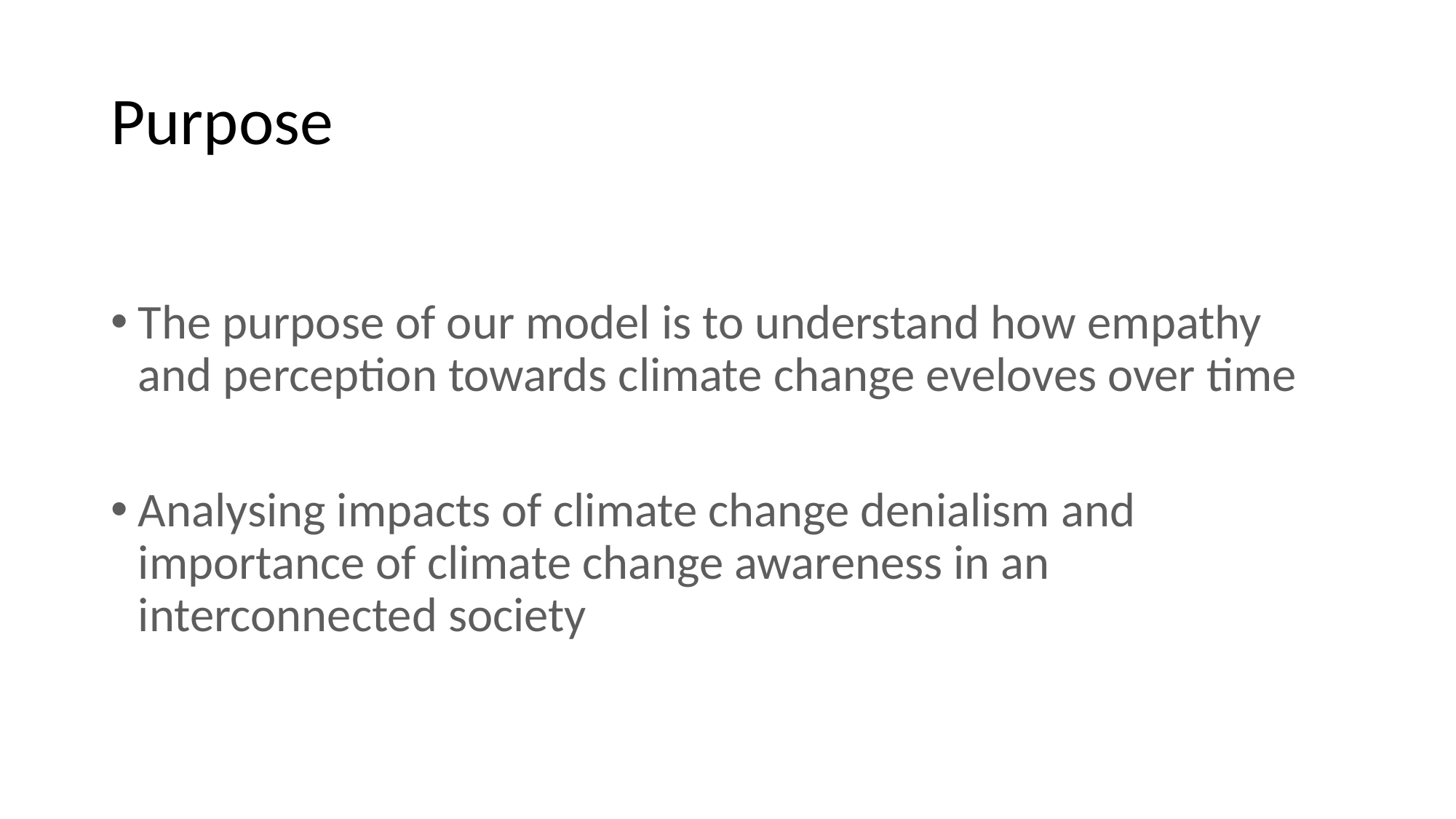

# Purpose

The purpose of our model is to understand how empathy and perception towards climate change eveloves over time

Analysing impacts of climate change denialism and importance of climate change awareness in an interconnected society